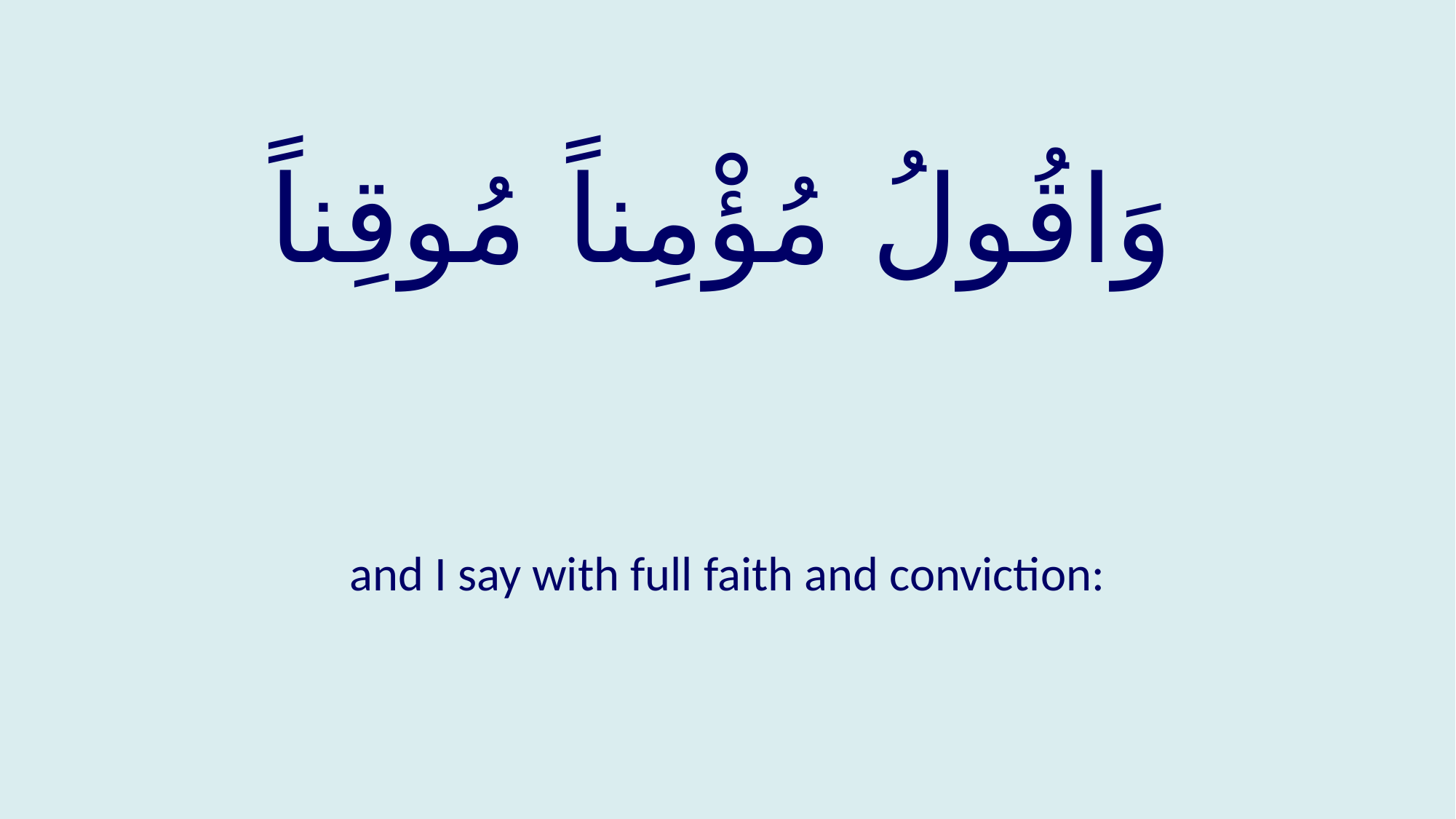

# وَاقُولُ مُؤْمِناً مُوقِناً
and I say with full faith and conviction: